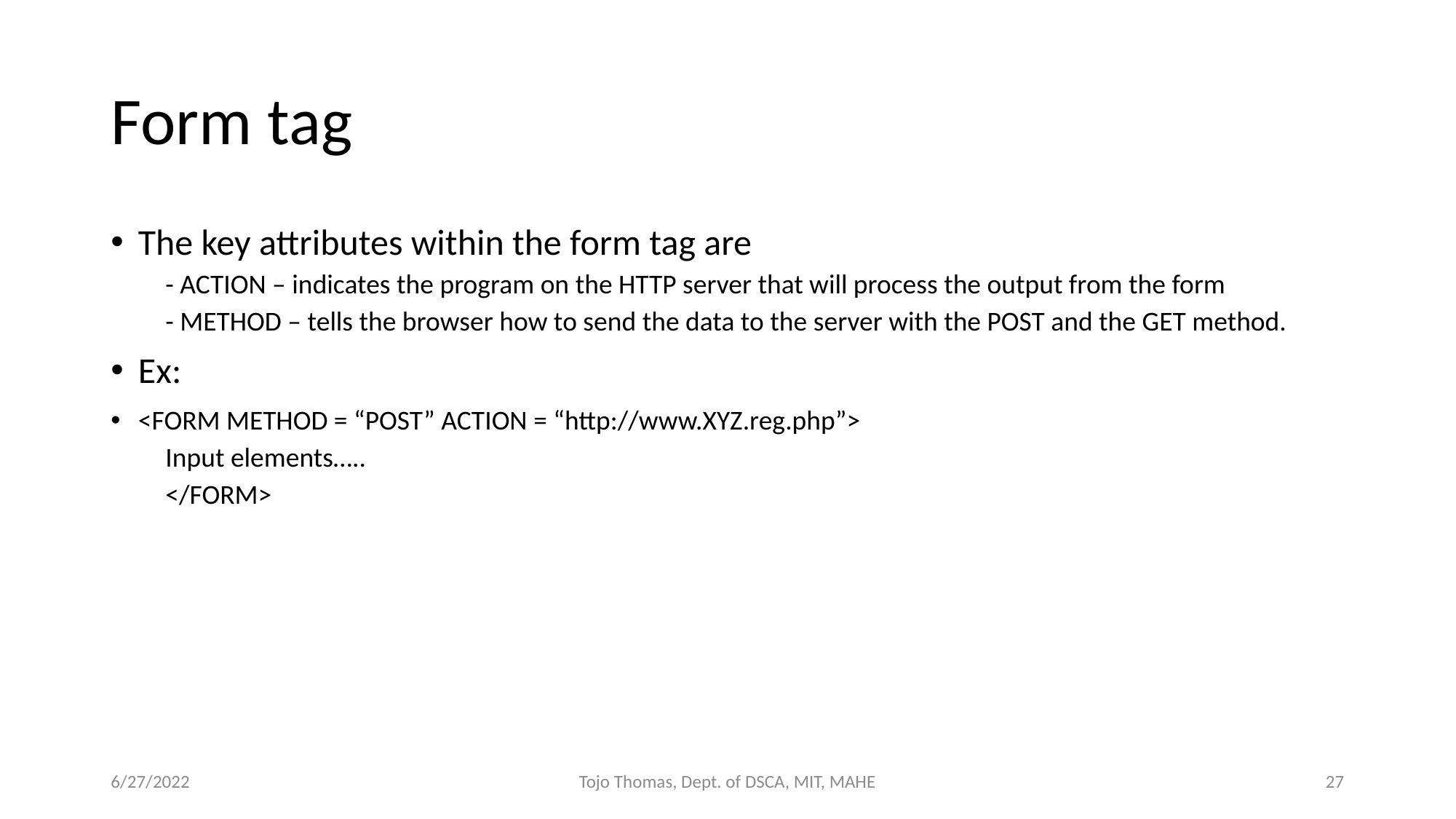

# Form tag
The key attributes within the form tag are
- ACTION – indicates the program on the HTTP server that will process the output from the form
- METHOD – tells the browser how to send the data to the server with the POST and the GET method.
Ex:
<FORM METHOD = “POST” ACTION = “http://www.XYZ.reg.php”>
Input elements…..
</FORM>
6/27/2022
Tojo Thomas, Dept. of DSCA, MIT, MAHE
27